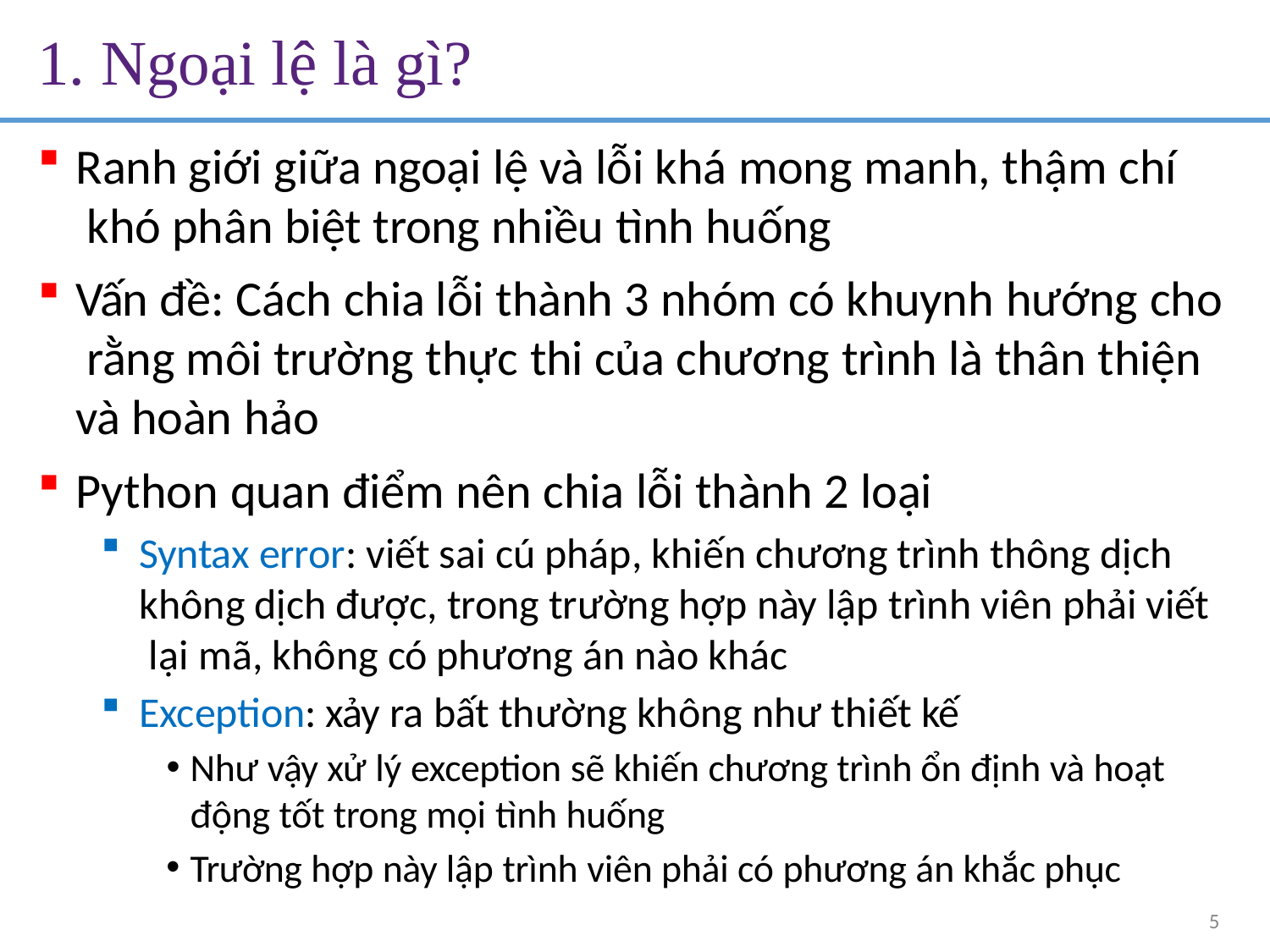

# 1. Ngoại lệ là gì?
Ranh giới giữa ngoại lệ và lỗi khá mong manh, thậm chí  khó phân biệt trong nhiều tình huống
Vấn đề: Cách chia lỗi thành 3 nhóm có khuynh hướng cho  rằng môi trường thực thi của chương trình là thân thiện  và hoàn hảo
Python quan điểm nên chia lỗi thành 2 loại
Syntax error: viết sai cú pháp, khiến chương trình thông dịch
không dịch được, trong trường hợp này lập trình viên phải viết  lại mã, không có phương án nào khác
Exception: xảy ra bất thường không như thiết kế
Như vậy xử lý exception sẽ khiến chương trình ổn định và hoạt  động tốt trong mọi tình huống
Trường hợp này lập trình viên phải có phương án khắc phục

5